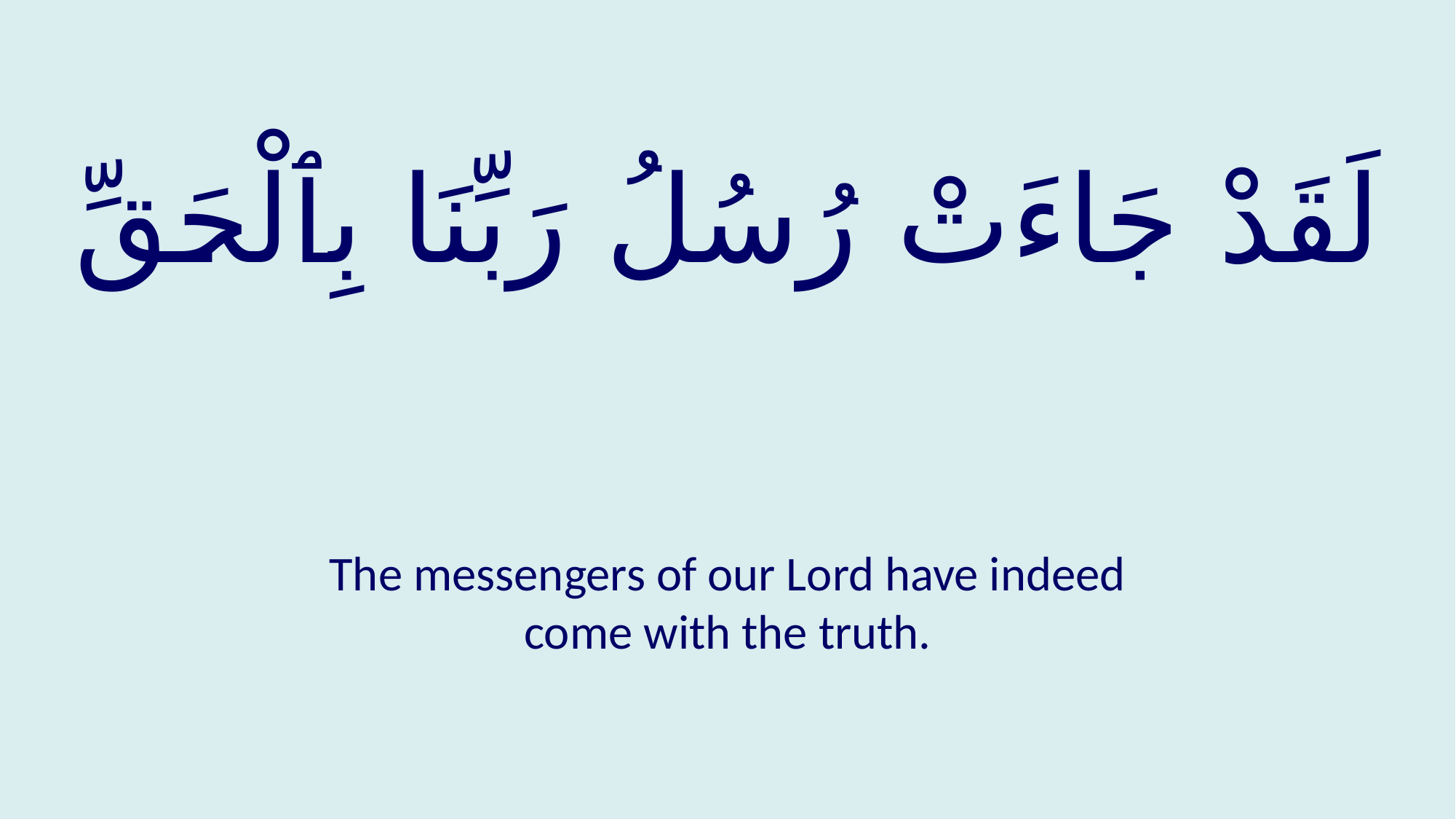

# لَقَدْ جَاءَتْ رُسُلُ رَبِّنَا بِٱلْحَقِّ
The messengers of our Lord have indeed come with the truth.